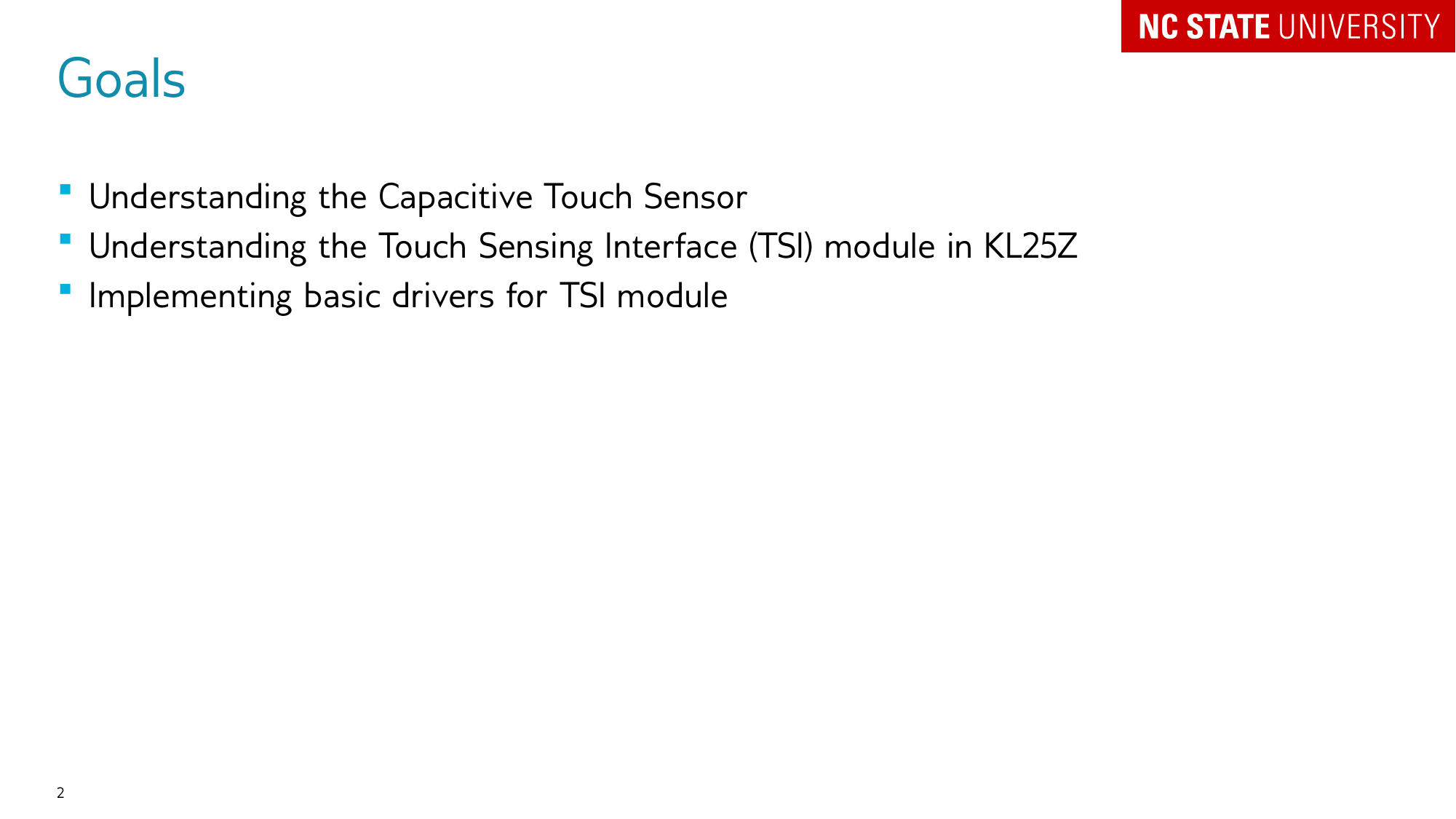

# Goals
Understanding the Capacitive Touch Sensor
Understanding the Touch Sensing Interface (TSI) module in KL25Z
Implementing basic drivers for TSI module